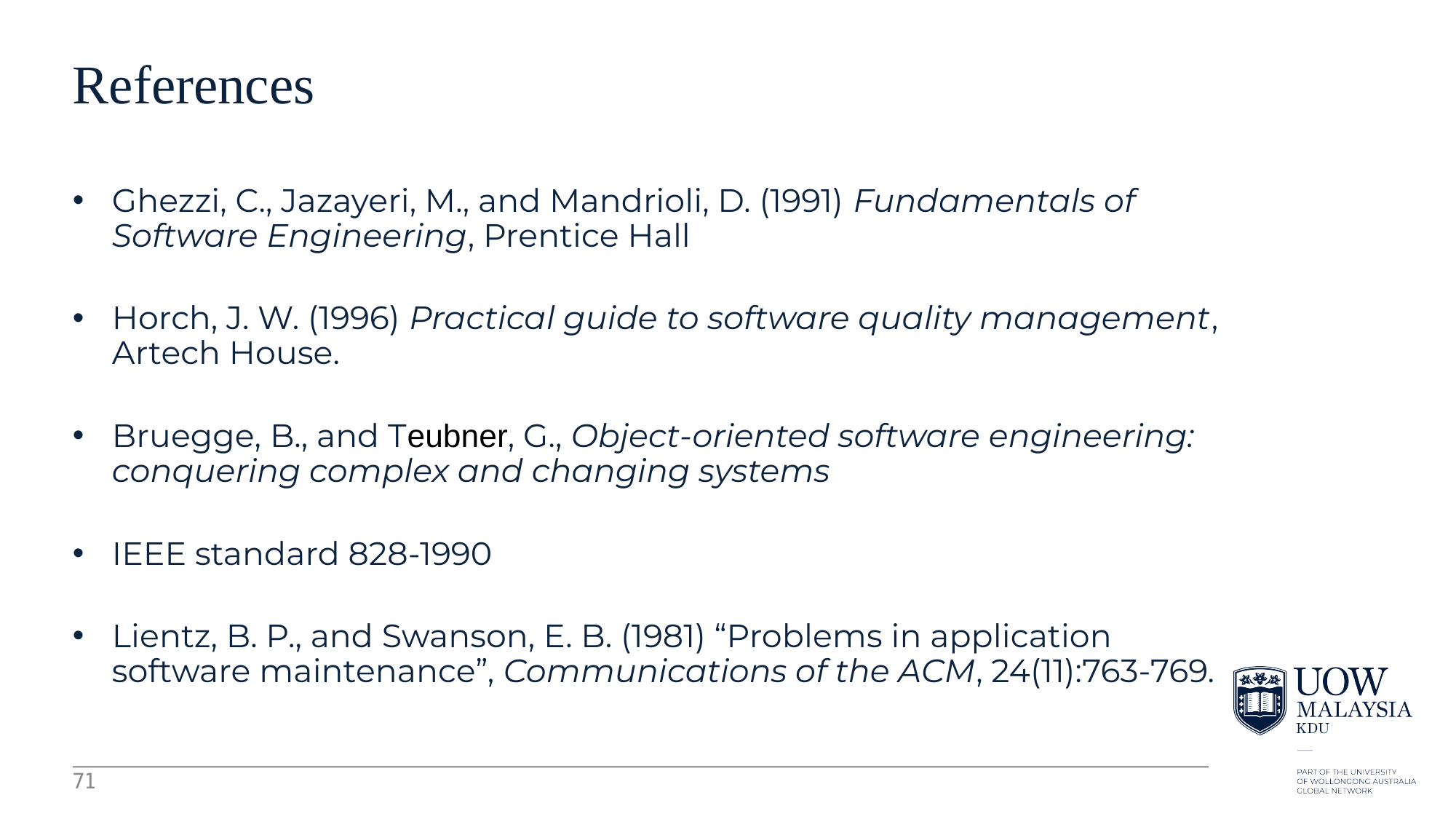

71
# References
Ghezzi, C., Jazayeri, M., and Mandrioli, D. (1991) Fundamentals of Software Engineering, Prentice Hall

Horch, J. W. (1996) Practical guide to software quality management, Artech House.

Bruegge, B., and Teubner, G., Object-oriented software engineering: conquering complex and changing systems

IEEE standard 828-1990

Lientz, B. P., and Swanson, E. B. (1981) “Problems in application software maintenance”, Communications of the ACM, 24(11):763-769.